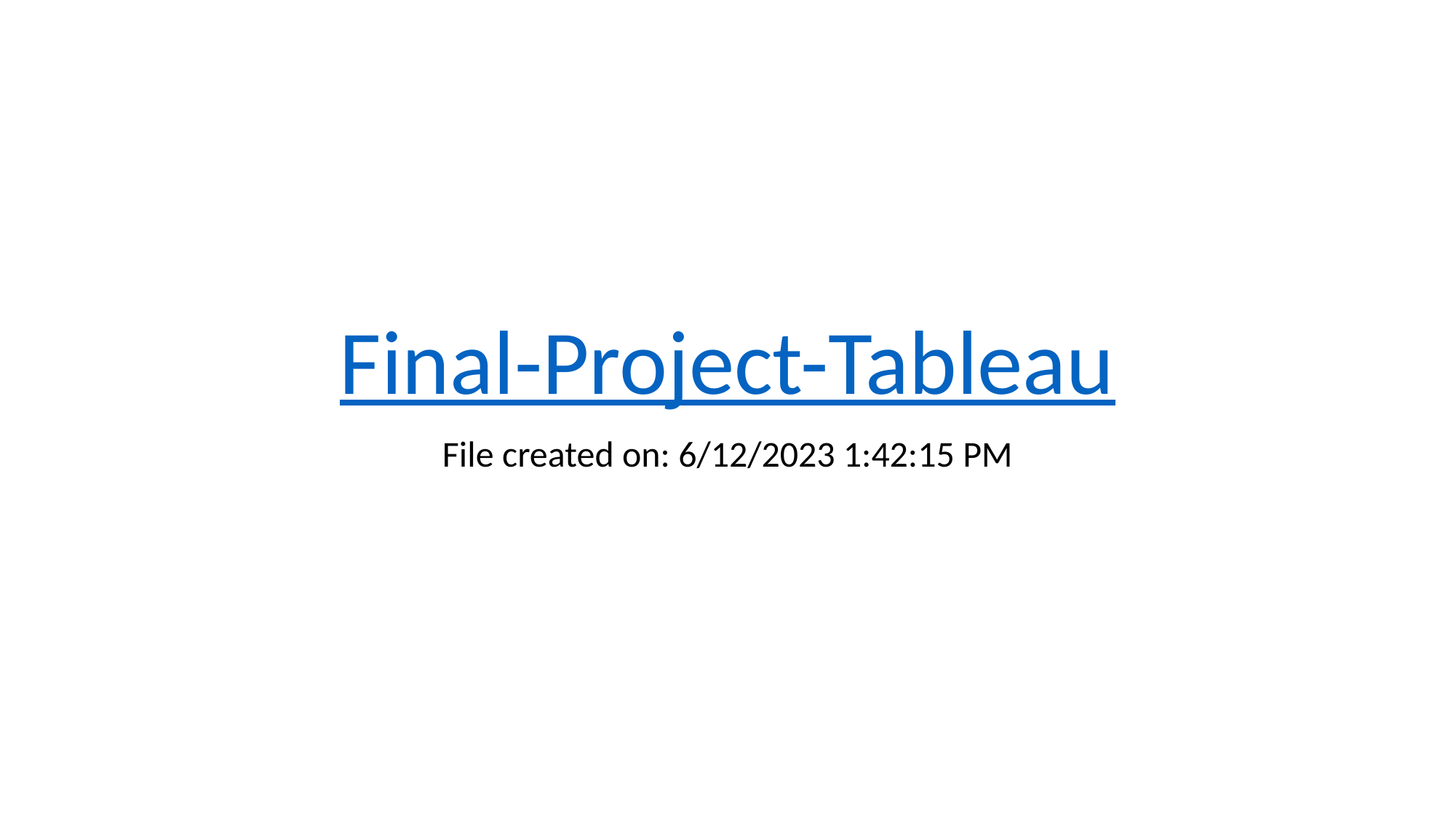

# Final-Project-Tableau
File created on: 6/12/2023 1:42:15 PM